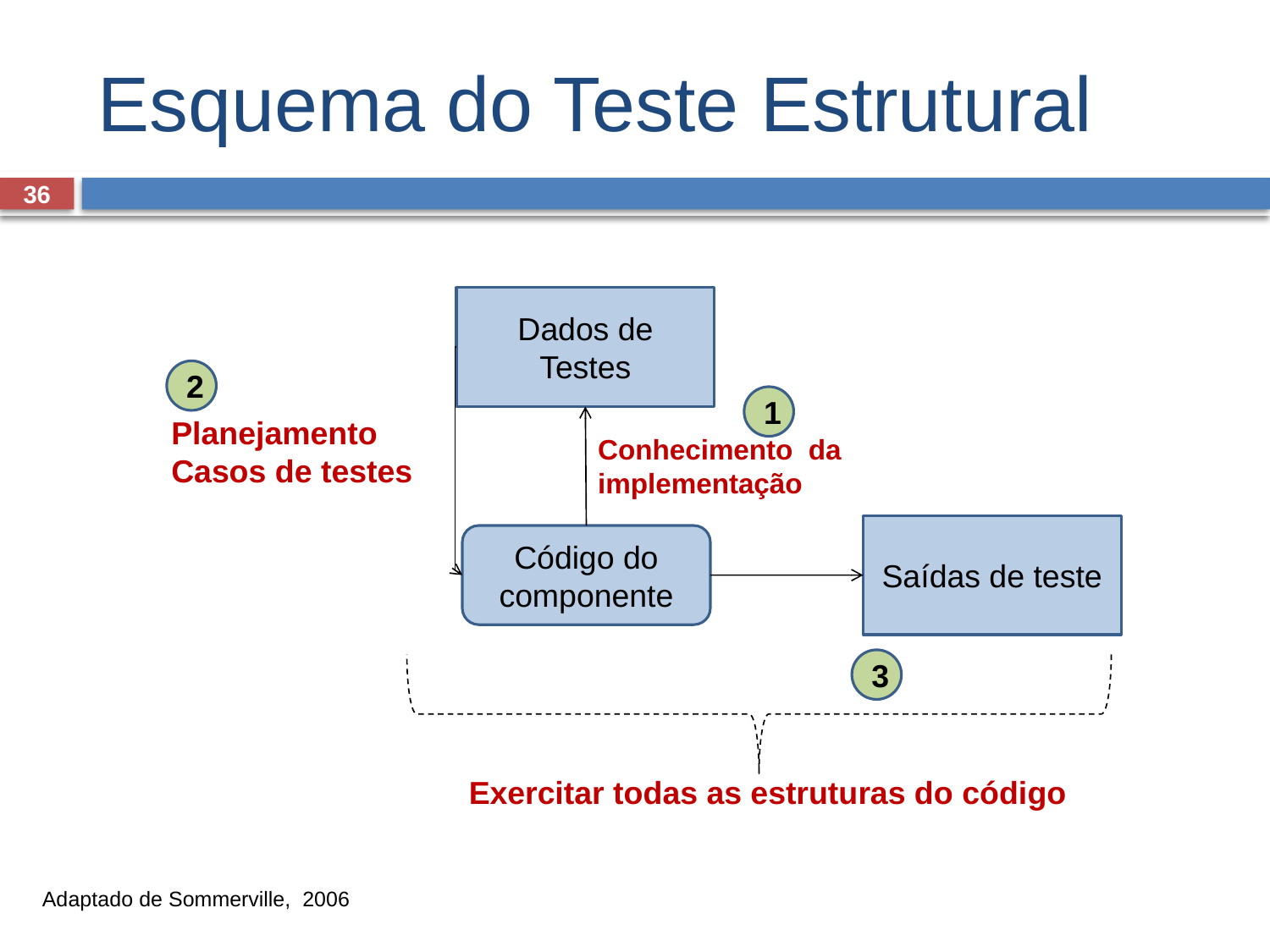

# Esquema do Teste Estrutural
36
Dados de Testes
2

1
Planejamento
Casos de testes
Conhecimento  da implementação
Saídas de teste
Código do componente
3
Exercitar todas as estruturas do código
Adaptado de Sommerville,  2006